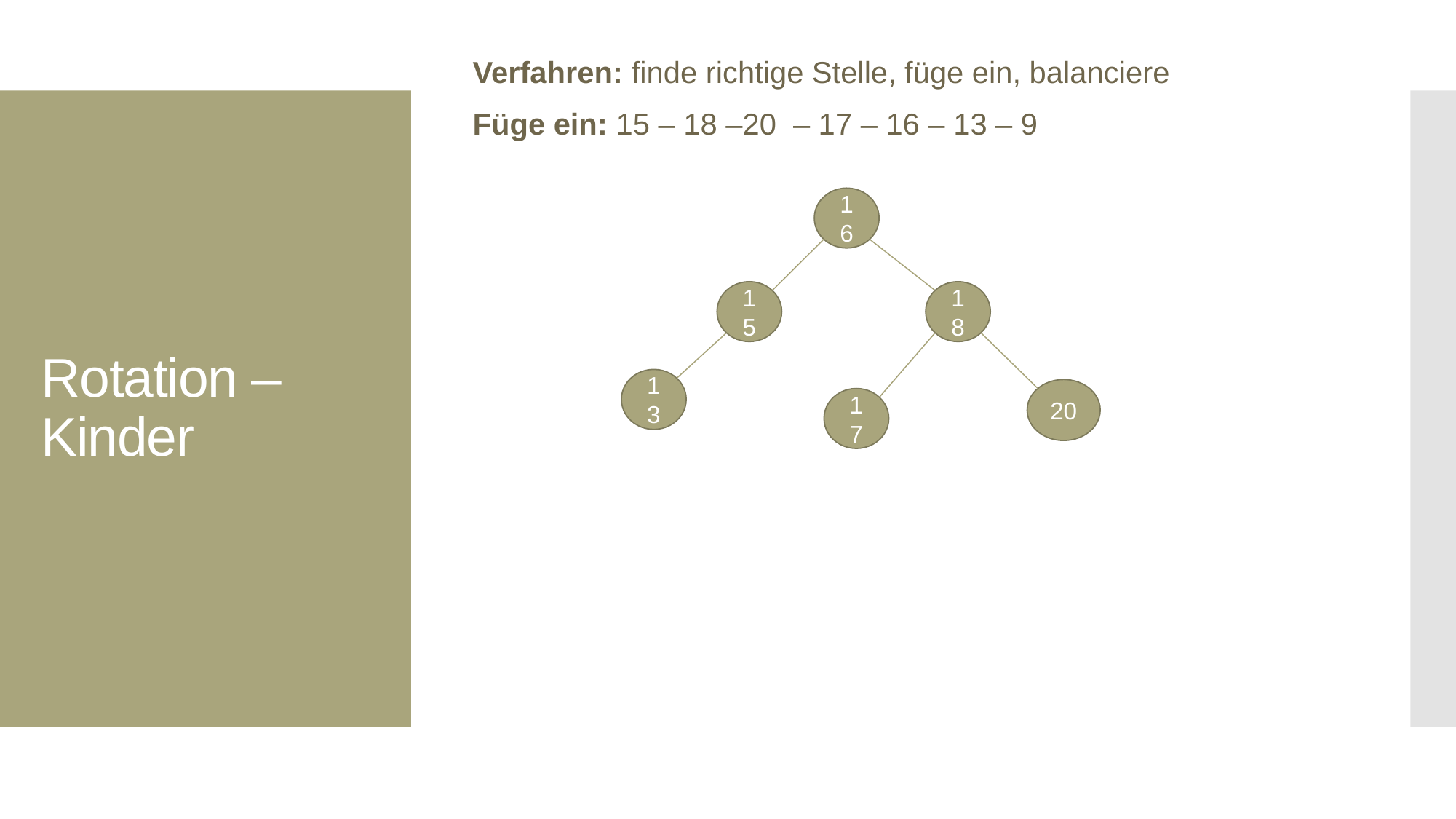

Verfahren: finde richtige Stelle, füge ein, balanciere
Füge ein: 15 – 18 –20  – 17 – 16 – 13 – 9
# Rotation – Kinder
16
15
18
13
20
17